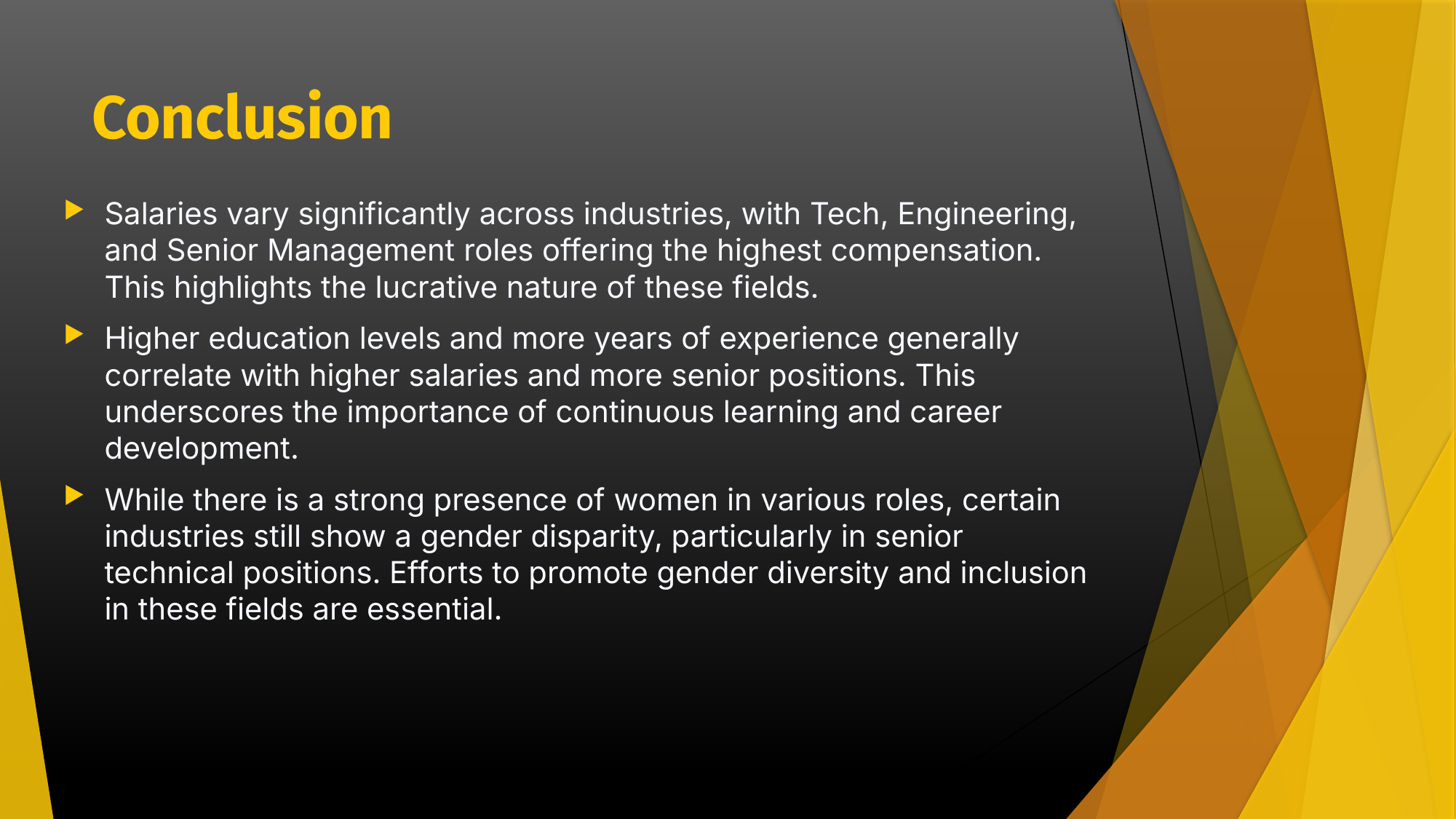

# Conclusion
Salaries vary significantly across industries, with Tech, Engineering, and Senior Management roles offering the highest compensation. This highlights the lucrative nature of these fields.
Higher education levels and more years of experience generally correlate with higher salaries and more senior positions. This underscores the importance of continuous learning and career development.
While there is a strong presence of women in various roles, certain industries still show a gender disparity, particularly in senior technical positions. Efforts to promote gender diversity and inclusion in these fields are essential.